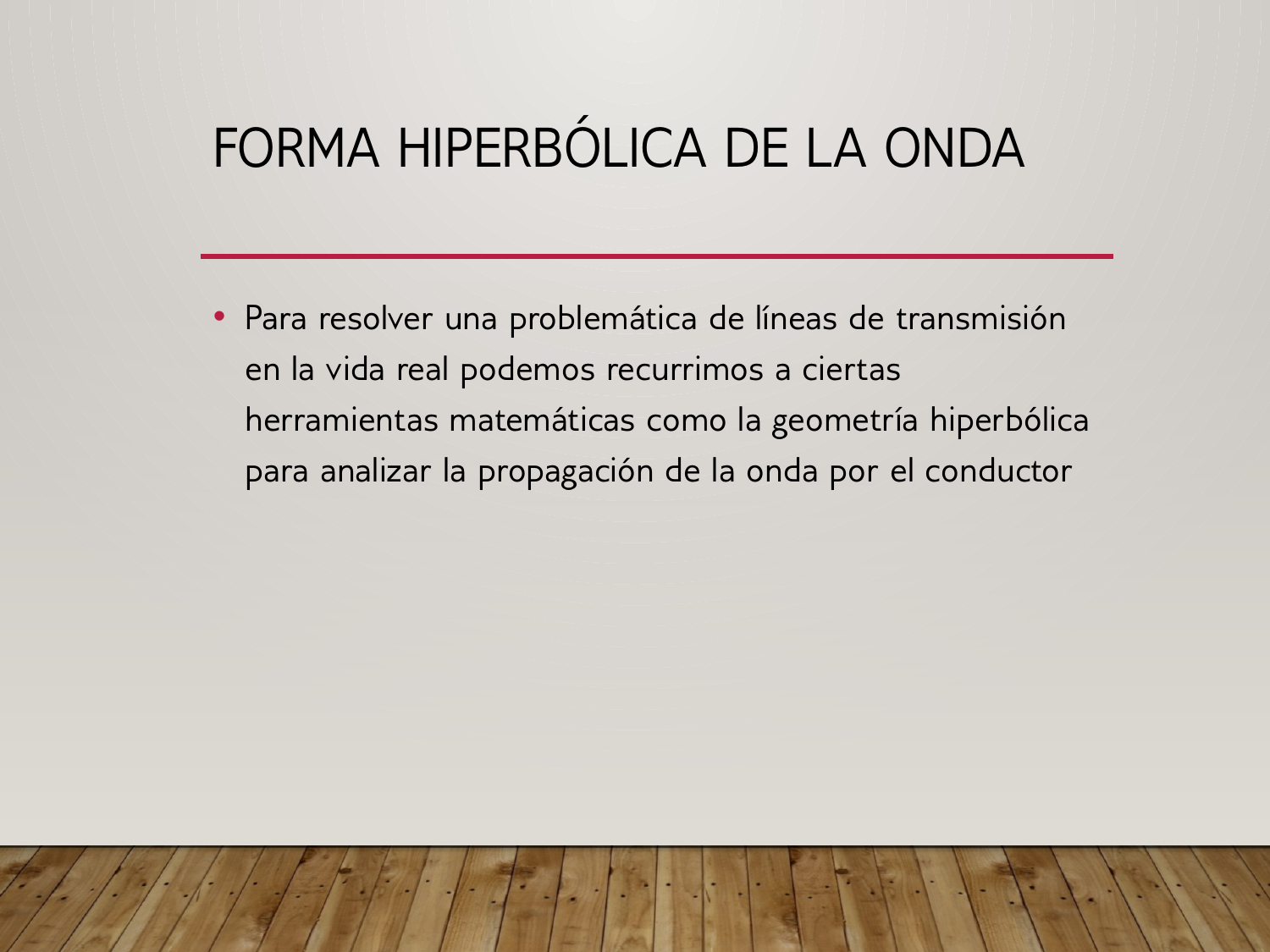

# Forma hiperbólica de la onda
Para resolver una problemática de líneas de transmisión en la vida real podemos recurrimos a ciertas herramientas matemáticas como la geometría hiperbólica para analizar la propagación de la onda por el conductor